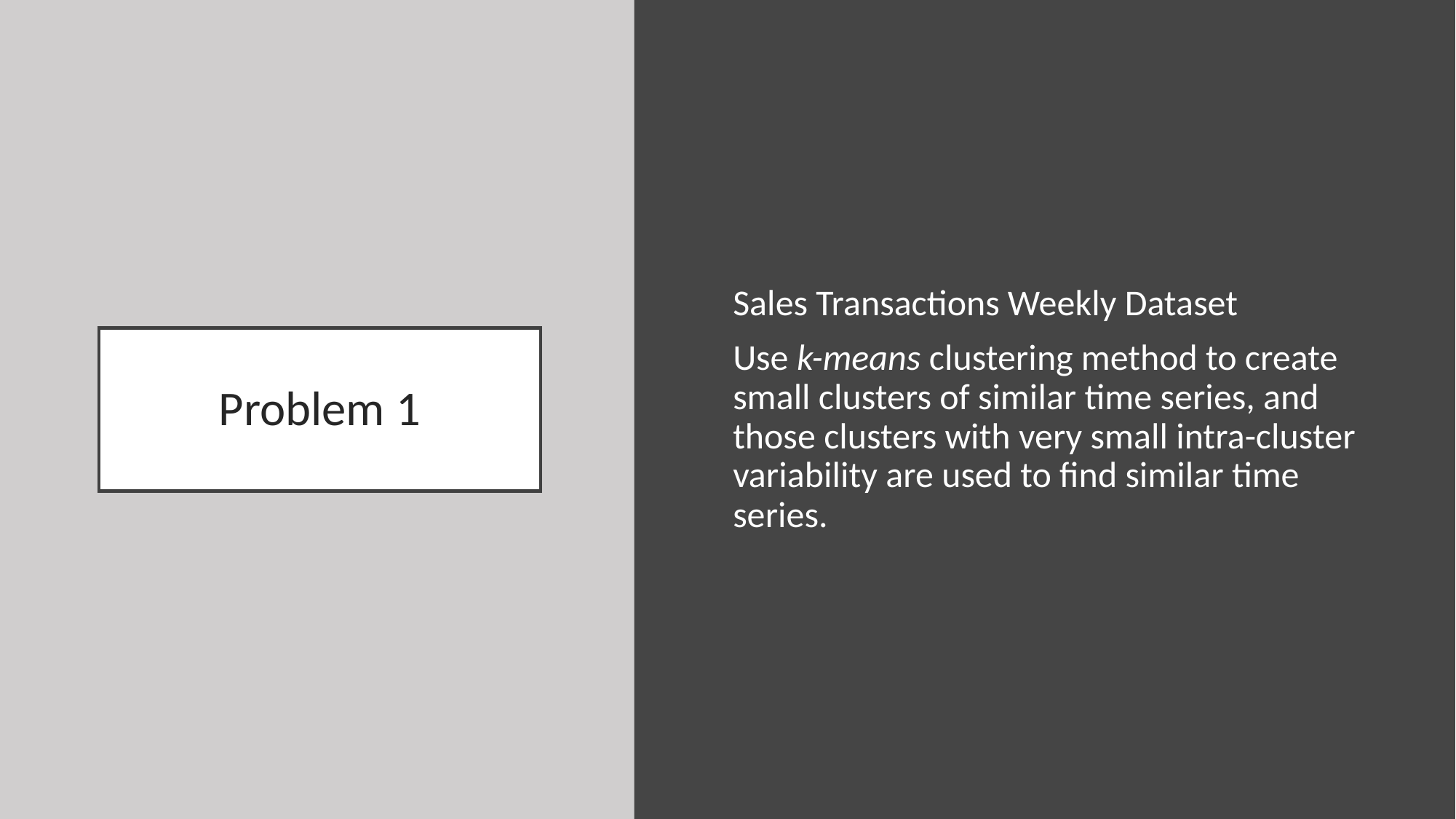

Sales Transactions Weekly Dataset
Use k-means clustering method to create small clusters of similar time series, and those clusters with very small intra-cluster variability are used to find similar time series.
# Problem 1